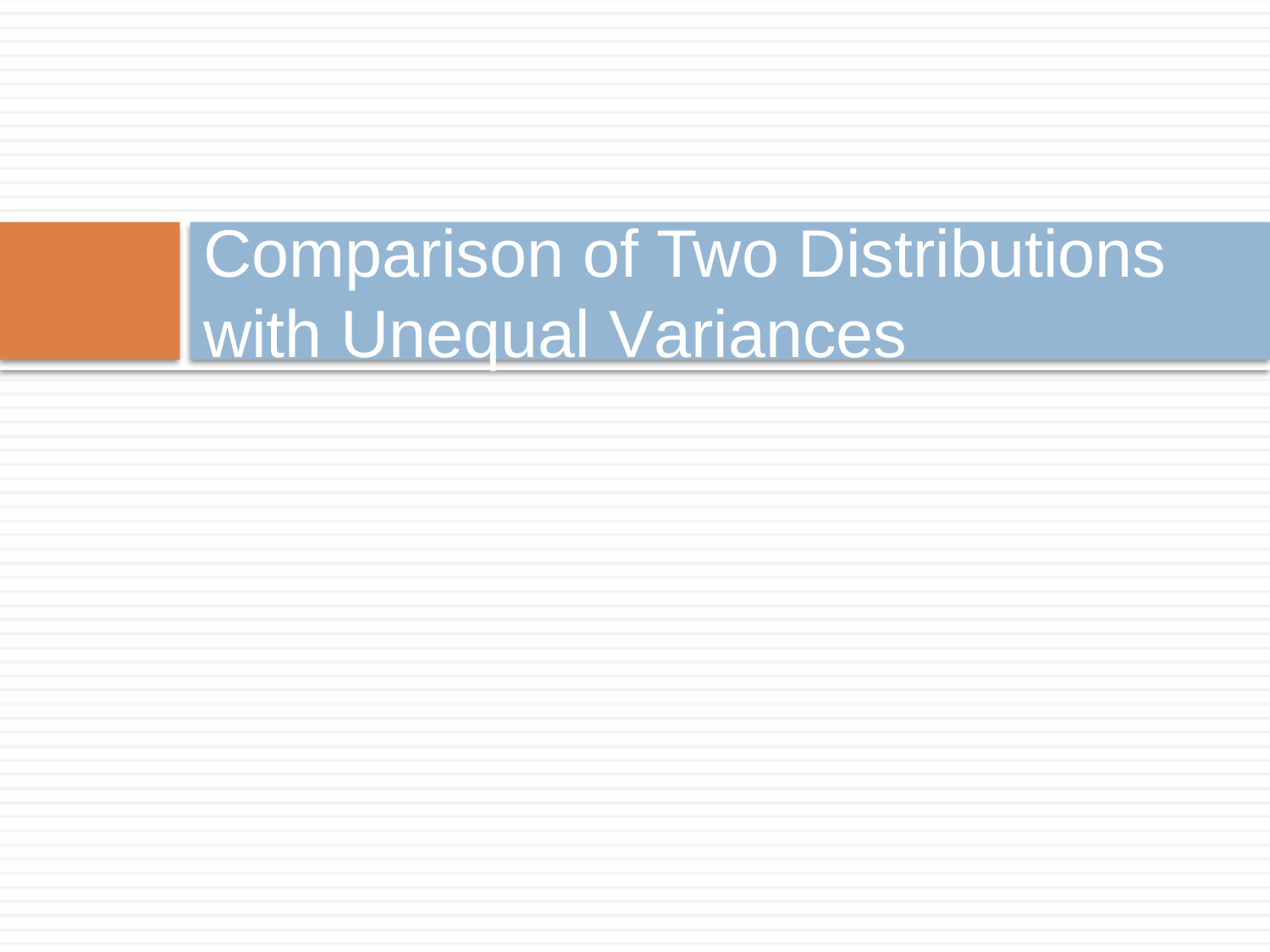

# Comparison of Two Distributions with Unequal Variances